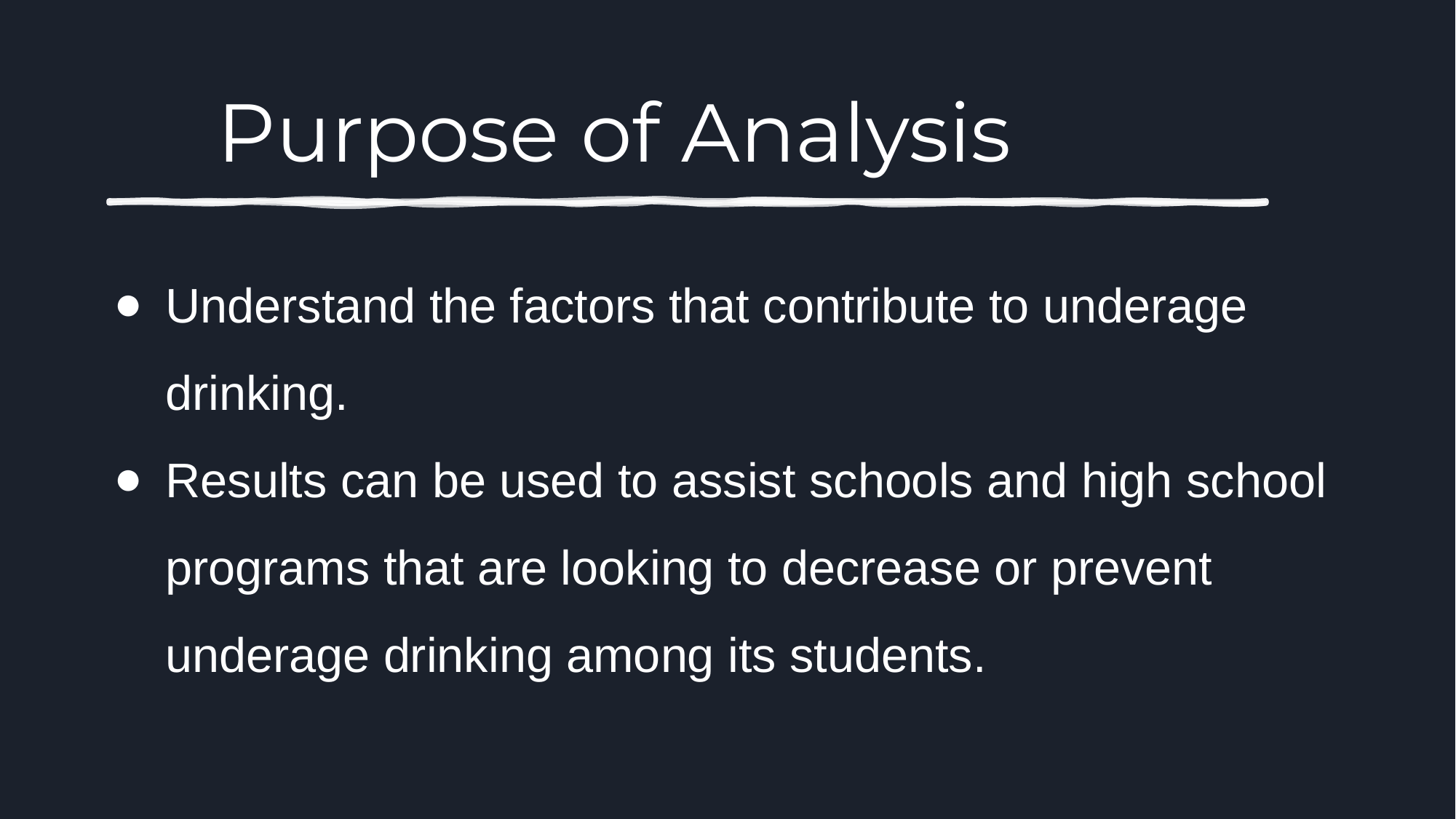

# Purpose of Analysis

Understand the factors that contribute to underage drinking.
Results can be used to assist schools and high school programs that are looking to decrease or prevent underage drinking among its students.